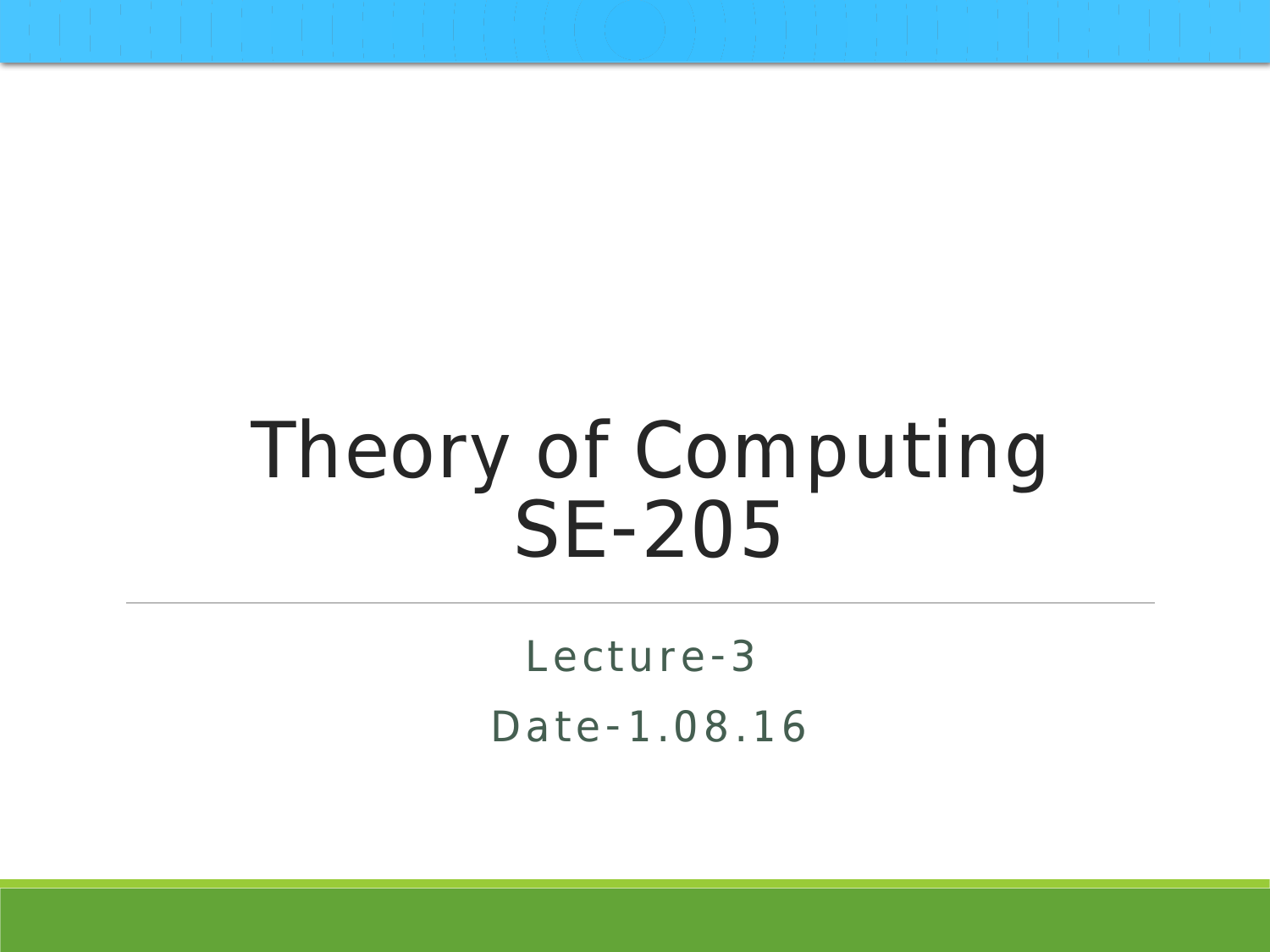

# Theory of Computing SE-205
Lecture-3
Date-1.08.16